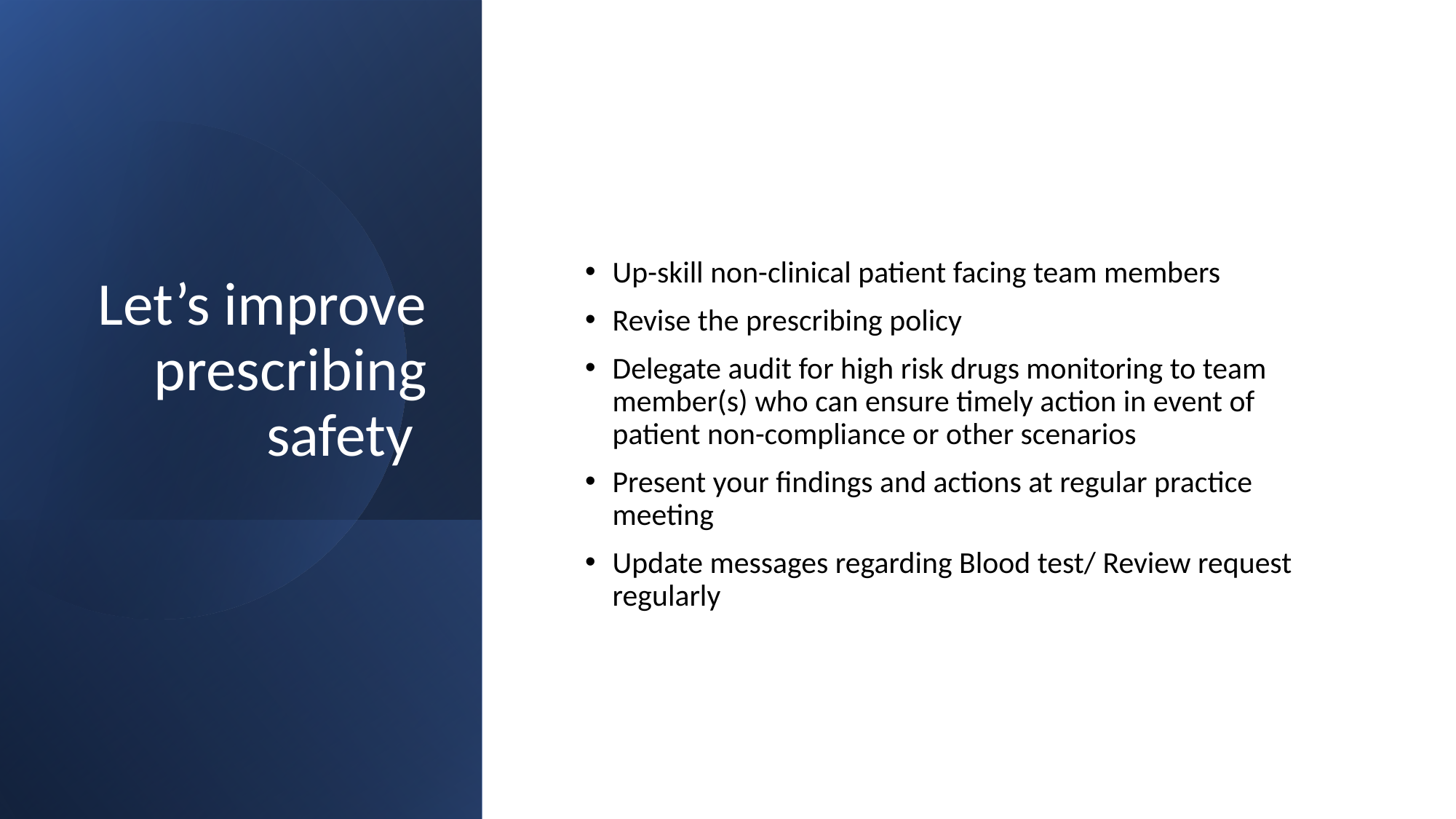

# Let’s improve prescribing safety

Up-skill non-clinical patient facing team members
Revise the prescribing policy
Delegate audit for high risk drugs monitoring to team member(s) who can ensure timely action in event of patient non-compliance or other scenarios
Present your findings and actions at regular practice meeting
Update messages regarding Blood test/ Review request regularly